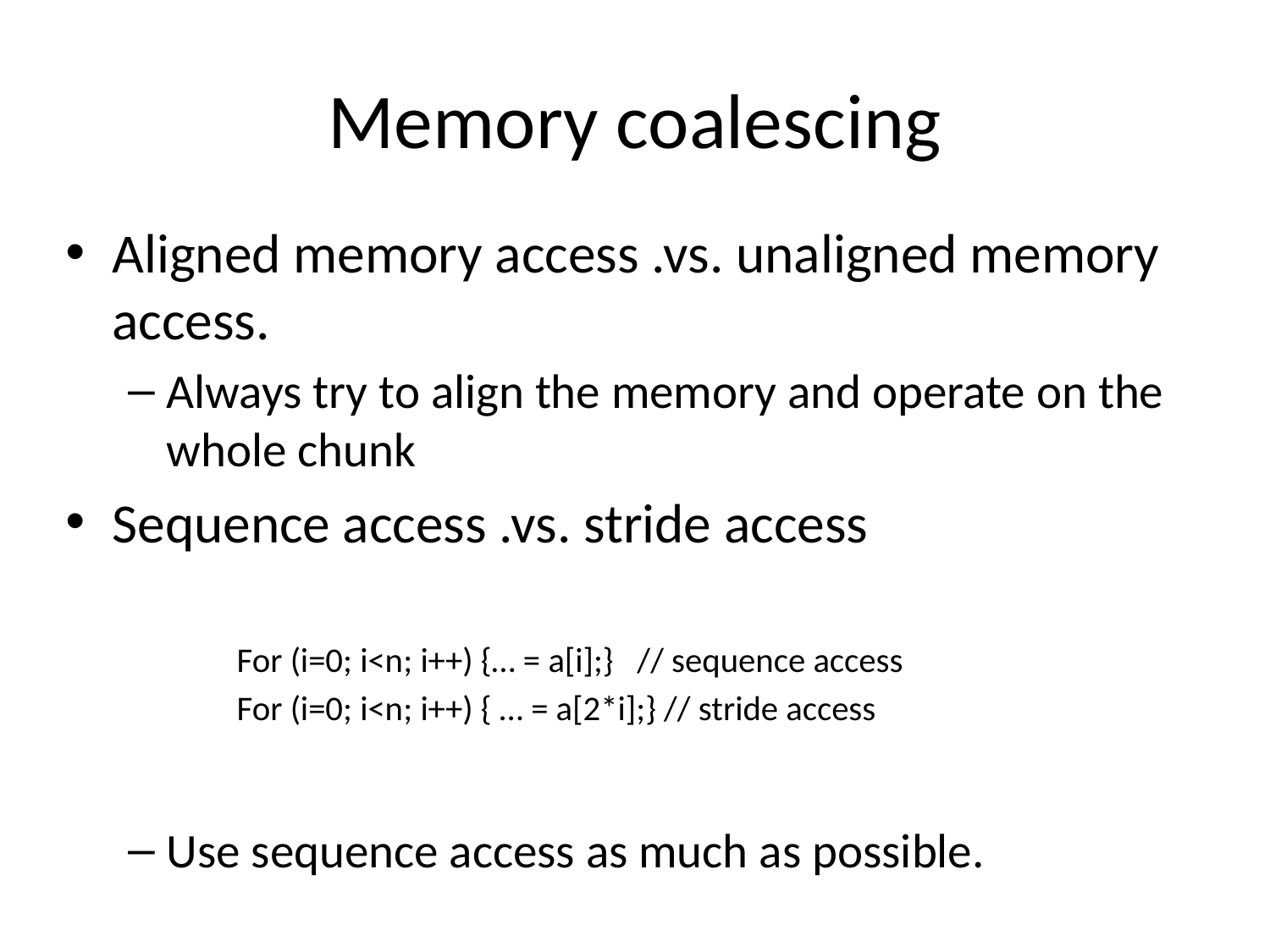

# Memory coalescing
Aligned memory access .vs. unaligned memory access.
Always try to align the memory and operate on the whole chunk
Sequence access .vs. stride access

For (i=0; i<n; i++) {… = a[i];}   // sequence access
For (i=0; i<n; i++) { … = a[2*i];} // stride access

Use sequence access as much as possible.